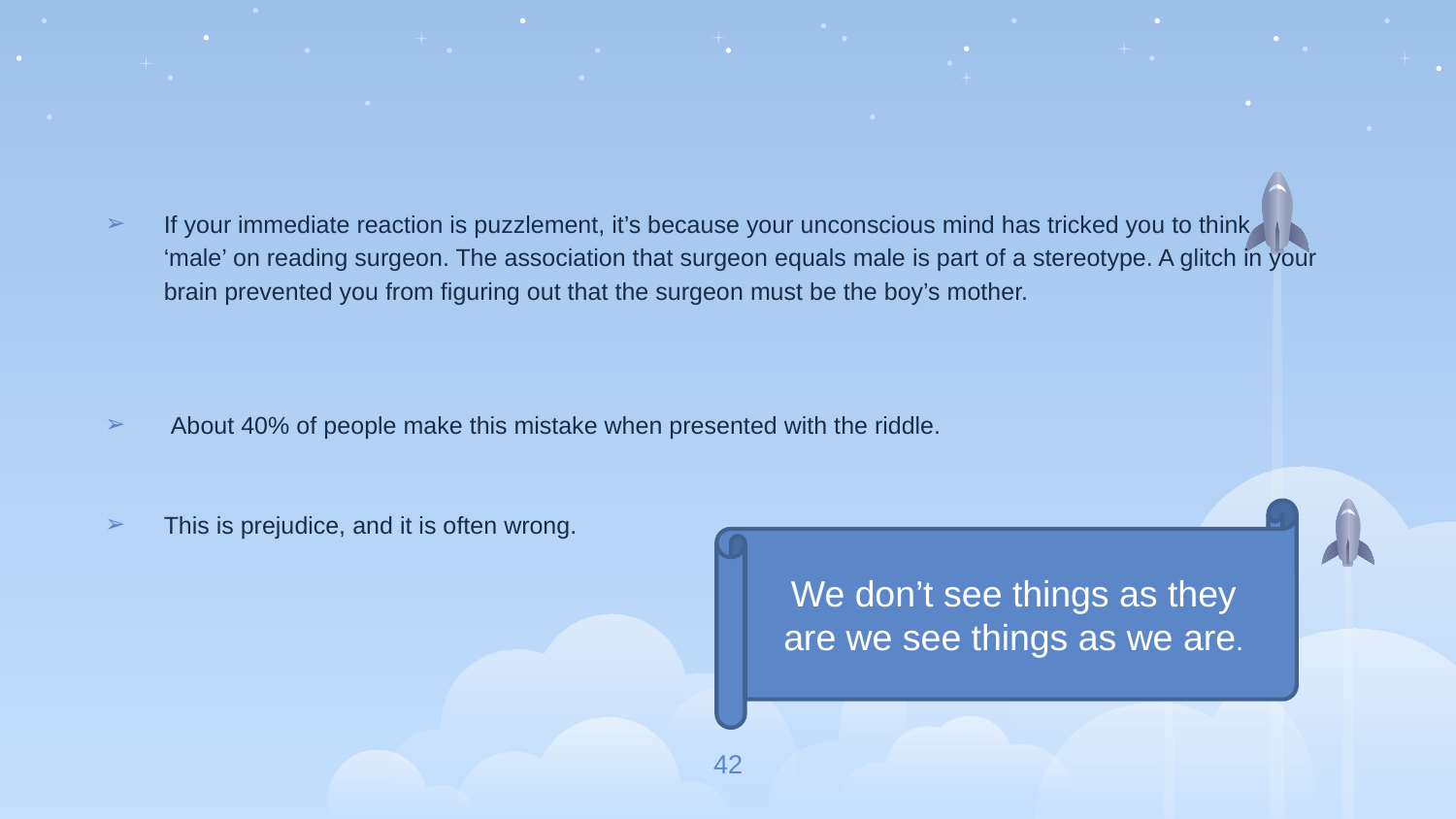

If your immediate reaction is puzzlement, it’s because your unconscious mind has tricked you to think ‘male’ on reading surgeon. The association that surgeon equals male is part of a stereotype. A glitch in your brain prevented you from figuring out that the surgeon must be the boy’s mother.

 About 40% of people make this mistake when presented with the riddle.

This is prejudice, and it is often wrong.
We don’t see things as they are we see things as we are.
42